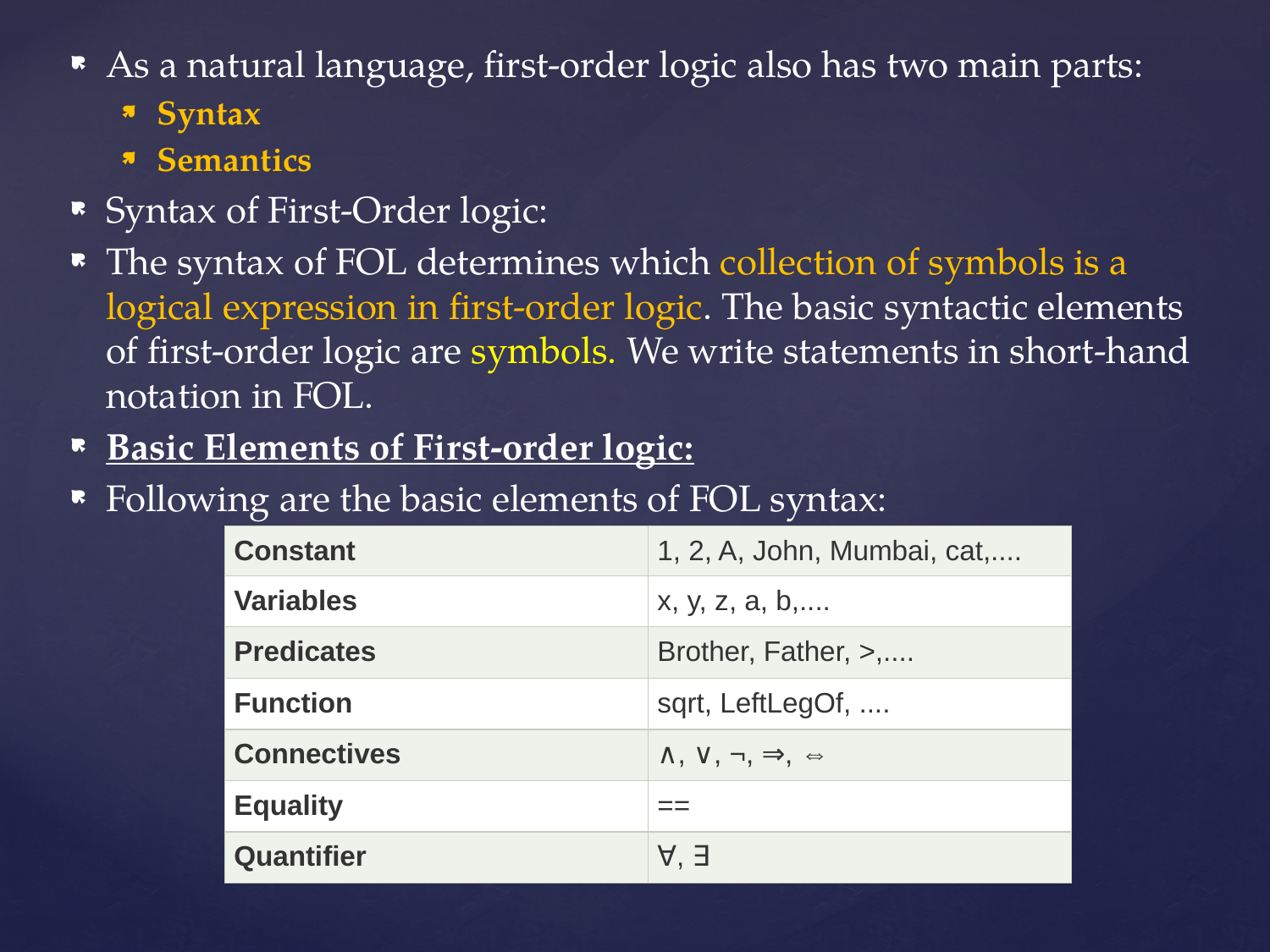

As a natural language, first-order logic also has two main parts:
Syntax
Semantics
Syntax of First-Order logic:
The syntax of FOL determines which collection of symbols is a logical expression in first-order logic. The basic syntactic elements of first-order logic are symbols. We write statements in short-hand notation in FOL.
Basic Elements of First-order logic:
Following are the basic elements of FOL syntax:

| Constant | 1, 2, A, John, Mumbai, cat,.... |
| --- | --- |
| Variables | x, y, z, a, b,.... |
| Predicates | Brother, Father, >,.... |
| Function | sqrt, LeftLegOf, .... |
| Connectives | ∧, ∨, ¬, ⇒, ⇔ |
| Equality | == |
| Quantifier | ∀, ∃ |